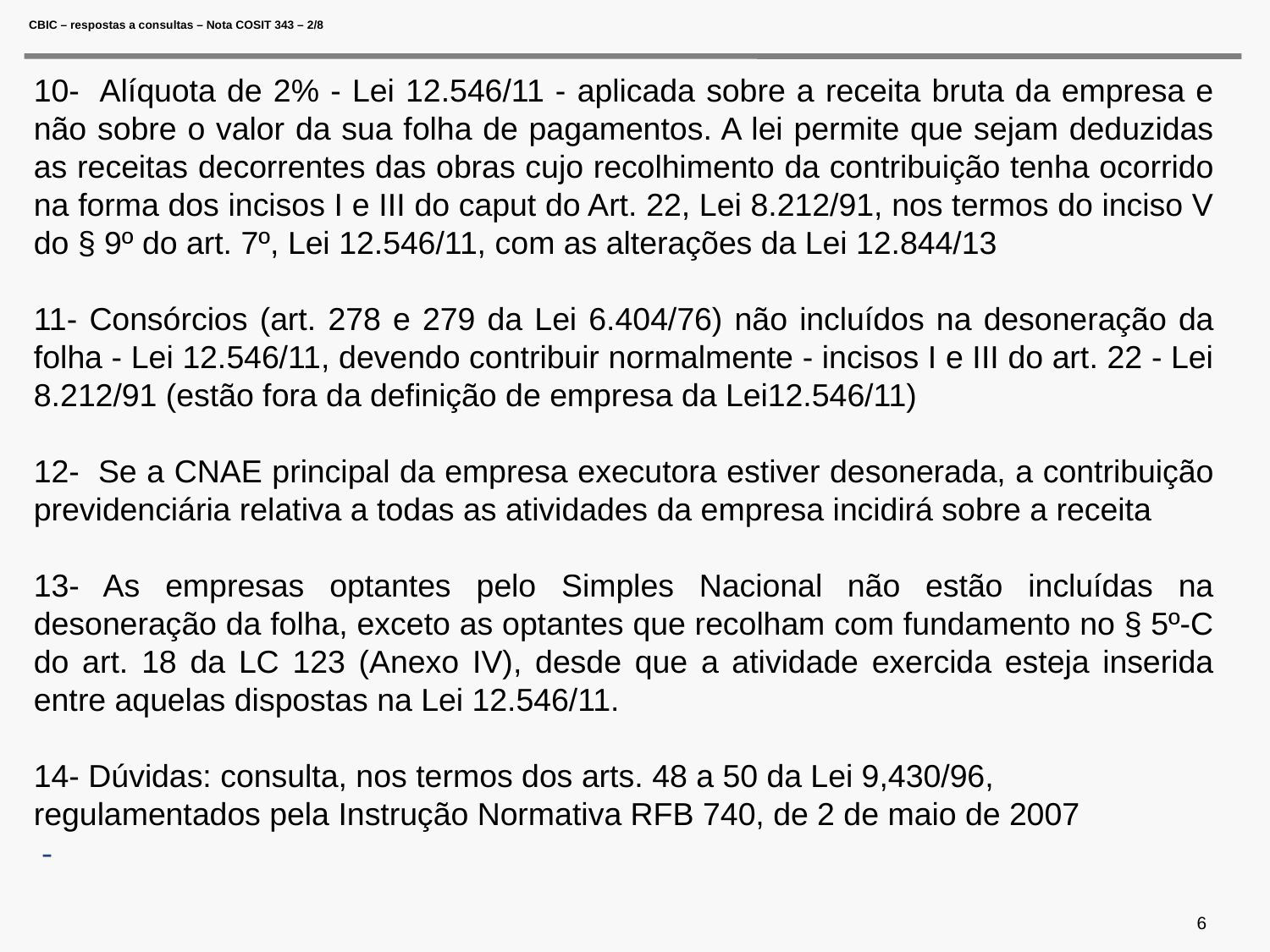

# CBIC – respostas a consultas – Nota COSIT 343 – 2/8

10-  Alíquota de 2% - Lei 12.546/11 - aplicada sobre a receita bruta da empresa e não sobre o valor da sua folha de pagamentos. A lei permite que sejam deduzidas as receitas decorrentes das obras cujo recolhimento da contribuição tenha ocorrido na forma dos incisos I e III do caput do Art. 22, Lei 8.212/91, nos termos do inciso V do § 9º do art. 7º, Lei 12.546/11, com as alterações da Lei 12.844/13

11- Consórcios (art. 278 e 279 da Lei 6.404/76) não incluídos na desoneração da folha - Lei 12.546/11, devendo contribuir normalmente - incisos I e III do art. 22 - Lei 8.212/91 (estão fora da definição de empresa da Lei12.546/11)

12-  Se a CNAE principal da empresa executora estiver desonerada, a contribuição previdenciária relativa a todas as atividades da empresa incidirá sobre a receita

13- As empresas optantes pelo Simples Nacional não estão incluídas na desoneração da folha, exceto as optantes que recolham com fundamento no § 5º-C do art. 18 da LC 123 (Anexo IV), desde que a atividade exercida esteja inserida entre aquelas dispostas na Lei 12.546/11.

14- Dúvidas: consulta, nos termos dos arts. 48 a 50 da Lei 9,430/96, regulamentados pela Instrução Normativa RFB 740, de 2 de maio de 2007
 -

6